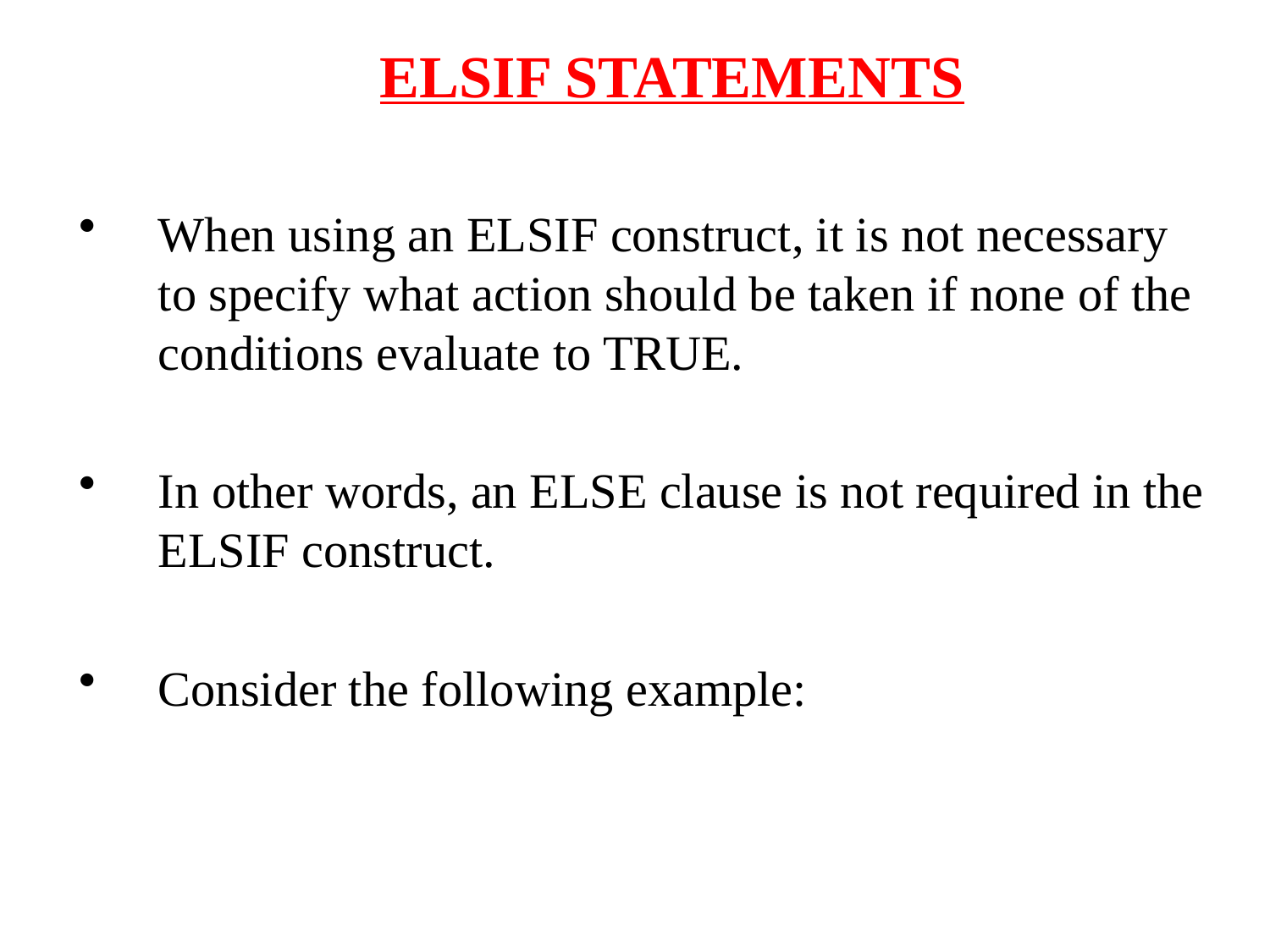

# ELSIF STATEMENTS

When using an ELSIF construct, it is not necessary to specify what action should be taken if none of the conditions evaluate to TRUE.

In other words, an ELSE clause is not required in the ELSIF construct.

Consider the following example: